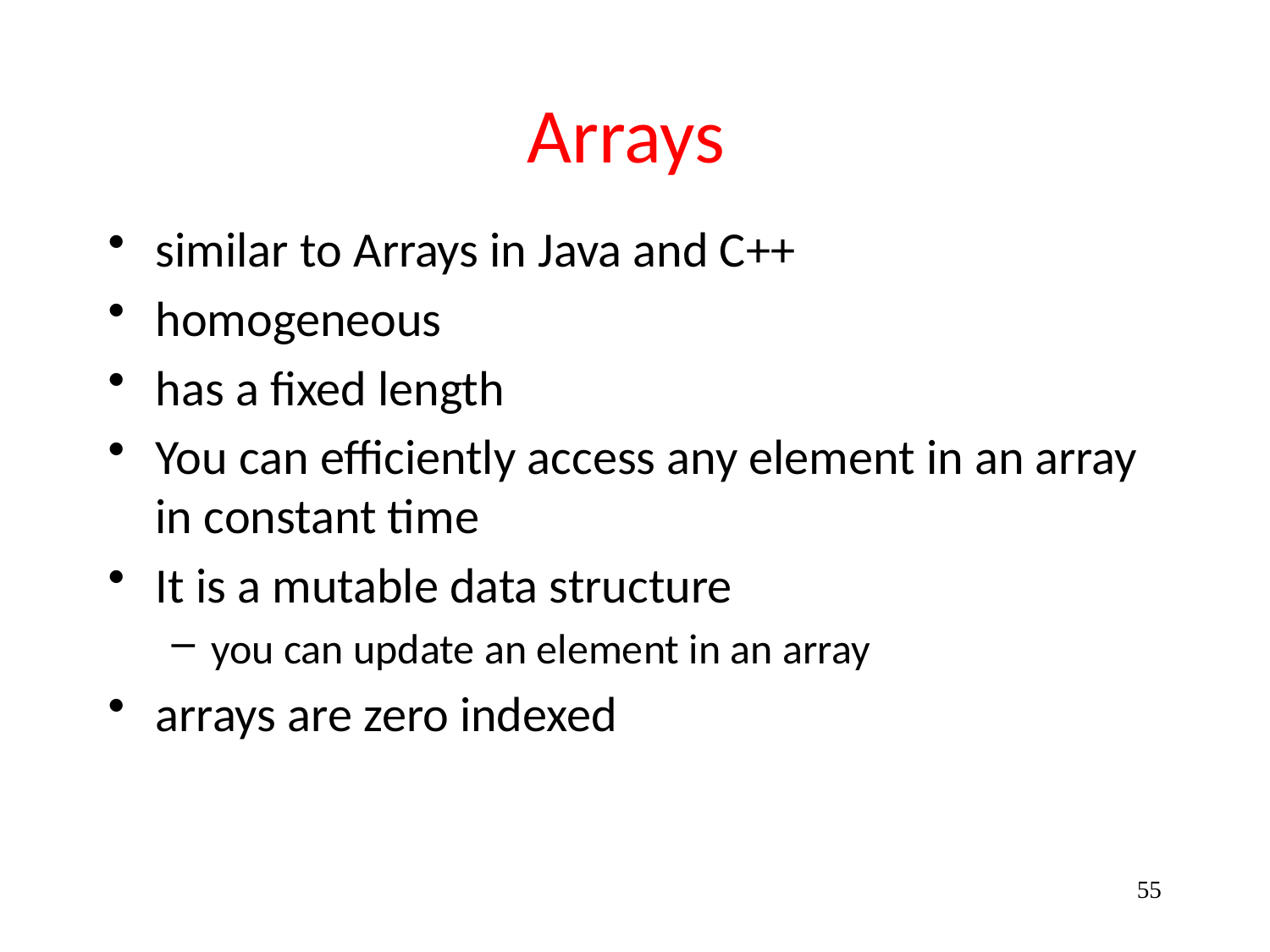

# Arrays
similar to Arrays in Java and C++
homogeneous
has a fixed length
You can efficiently access any element in an array in constant time
It is a mutable data structure
you can update an element in an array
arrays are zero indexed
55